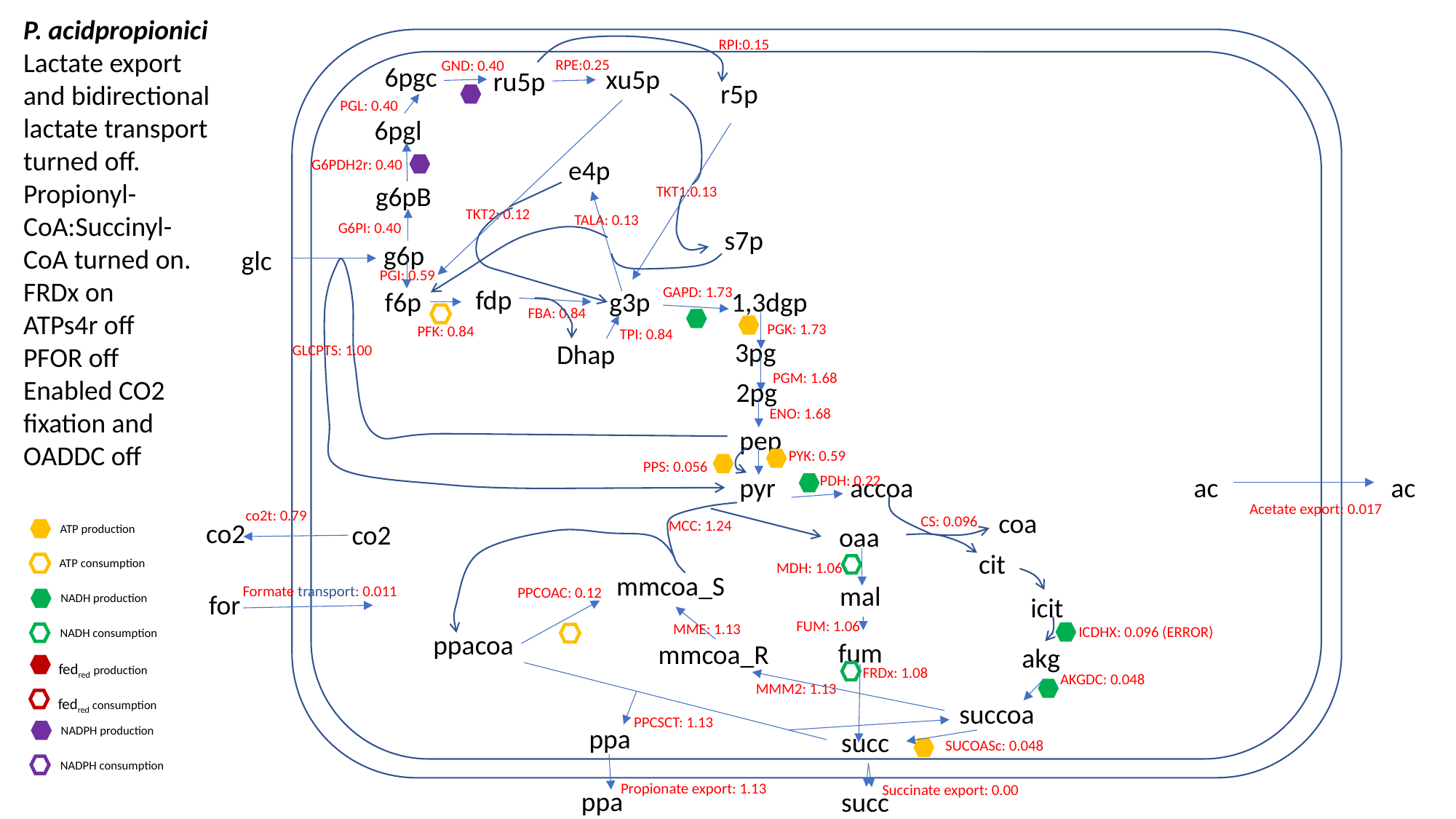

P. acidpropionici
Lactate export and bidirectional lactate transport turned off.
Propionyl-CoA:Succinyl-CoA turned on.
FRDx on
ATPs4r off
PFOR off
Enabled CO2 fixation and OADDC off

RPI:0.15

RPE:0.25
GND: 0.40

6pgc
xu5p
ru5p
r5p

PGL: 0.40

6pgl
e4p
G6PDH2r: 0.40

g6pB
TKT1:0.13

TKT2: 0.12
TALA: 0.13

G6PI: 0.40
s7p

g6p
glc

PGI: 0.59
GAPD: 1.73
fdp
1,3dgp
g3p
f6p
FBA: 0.84

PGK: 1.73
PFK: 0.84

TPI: 0.84
3pg
Dhap
GLCPTS: 1.00
PGM: 1.68
2pg
ENO: 1.68
pep
PYK: 0.59

PPS: 0.056

pyr
accoa
ac
PDH: 0.22
ac

Acetate export: 0.017

co2t: 0.79
coa

CS: 0.096

MCC: 1.24
co2
co2
oaa
ATP production

cit
ATP consumption
MDH: 1.06

mmcoa_S

mal
Formate transport: 0.011
PPCOAC: 0.12
for
icit
NADH production

FUM: 1.06
MME: 1.13

ICDHX: 0.096 (ERROR)
NADH consumption
ppacoa

fum
mmcoa_R
akg
fedred production

FRDx: 1.08

AKGDC: 0.048
MMM2: 1.13

fedred consumption

succoa
PPCSCT: 1.13
ppa
NADPH production
succ

SUCOASc: 0.048

NADPH consumption

Propionate export: 1.13
Succinate export: 0.00
ppa
succ